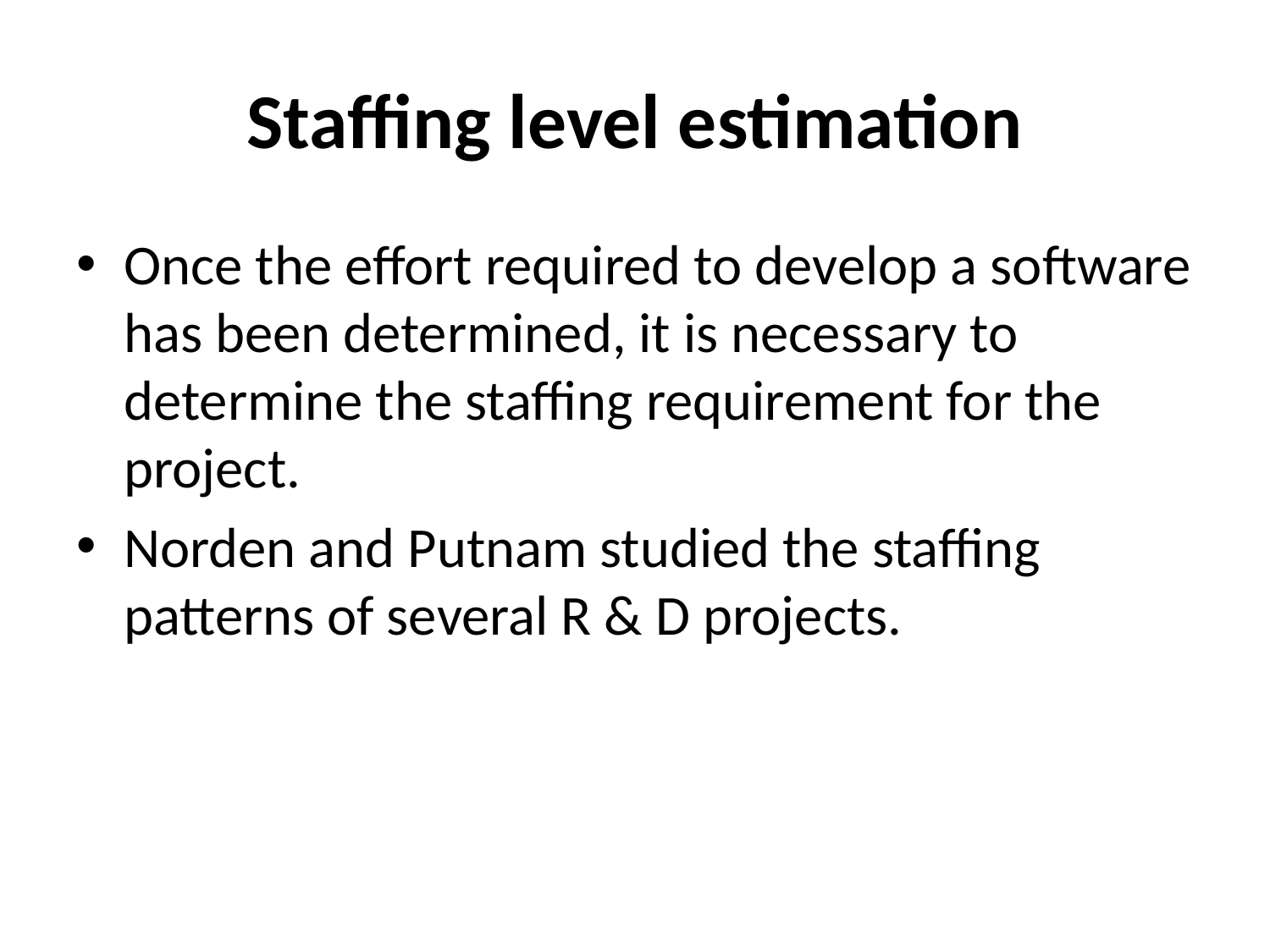

# Staffing level estimation
Once the effort required to develop a software has been determined, it is necessary to determine the staffing requirement for the project.
Norden and Putnam studied the staffing patterns of several R & D projects.